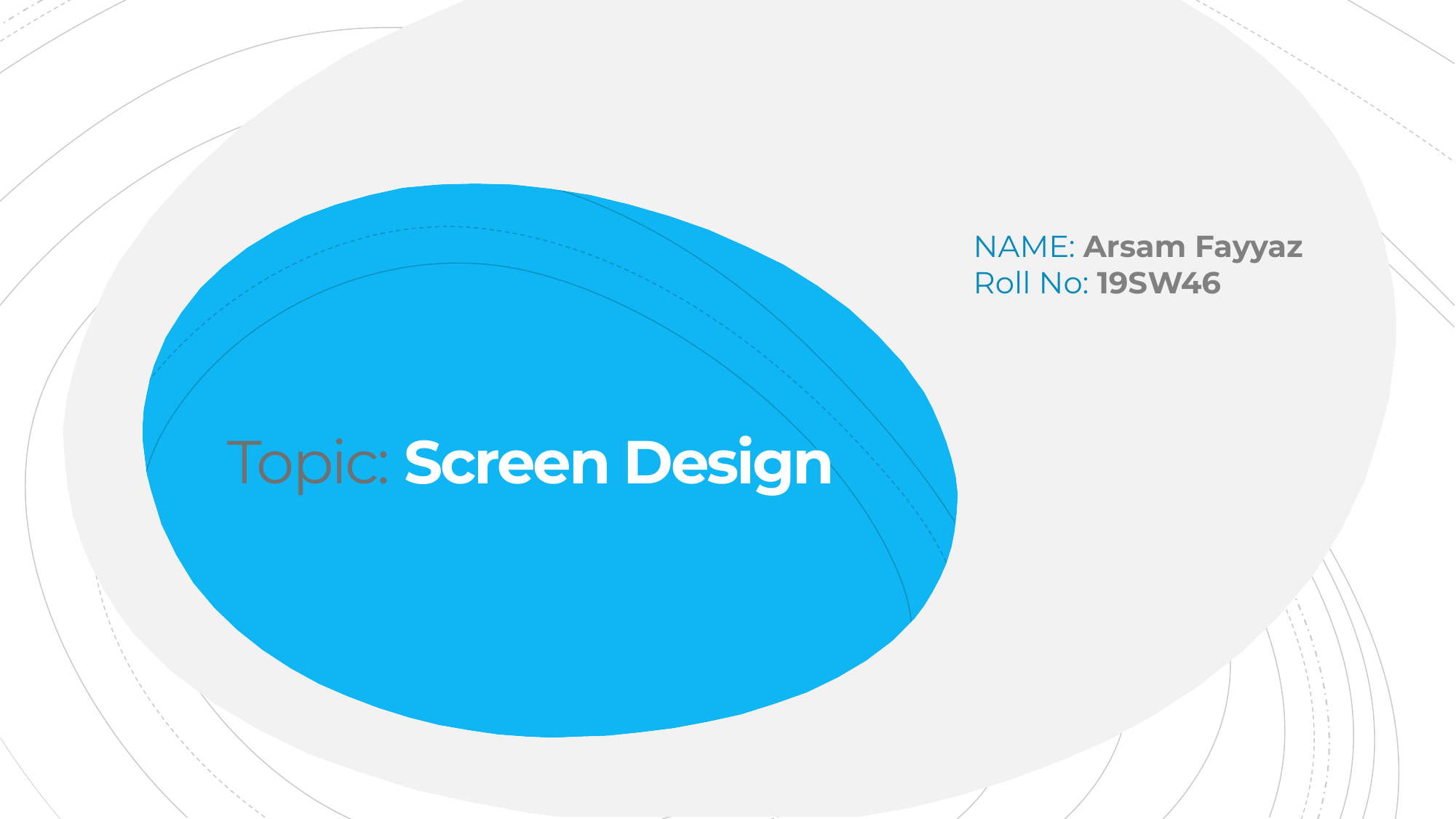

NAME: Arsam Fayyaz
Roll No: 19SW46
# Topic: Screen Design
* See slide notes for page directions